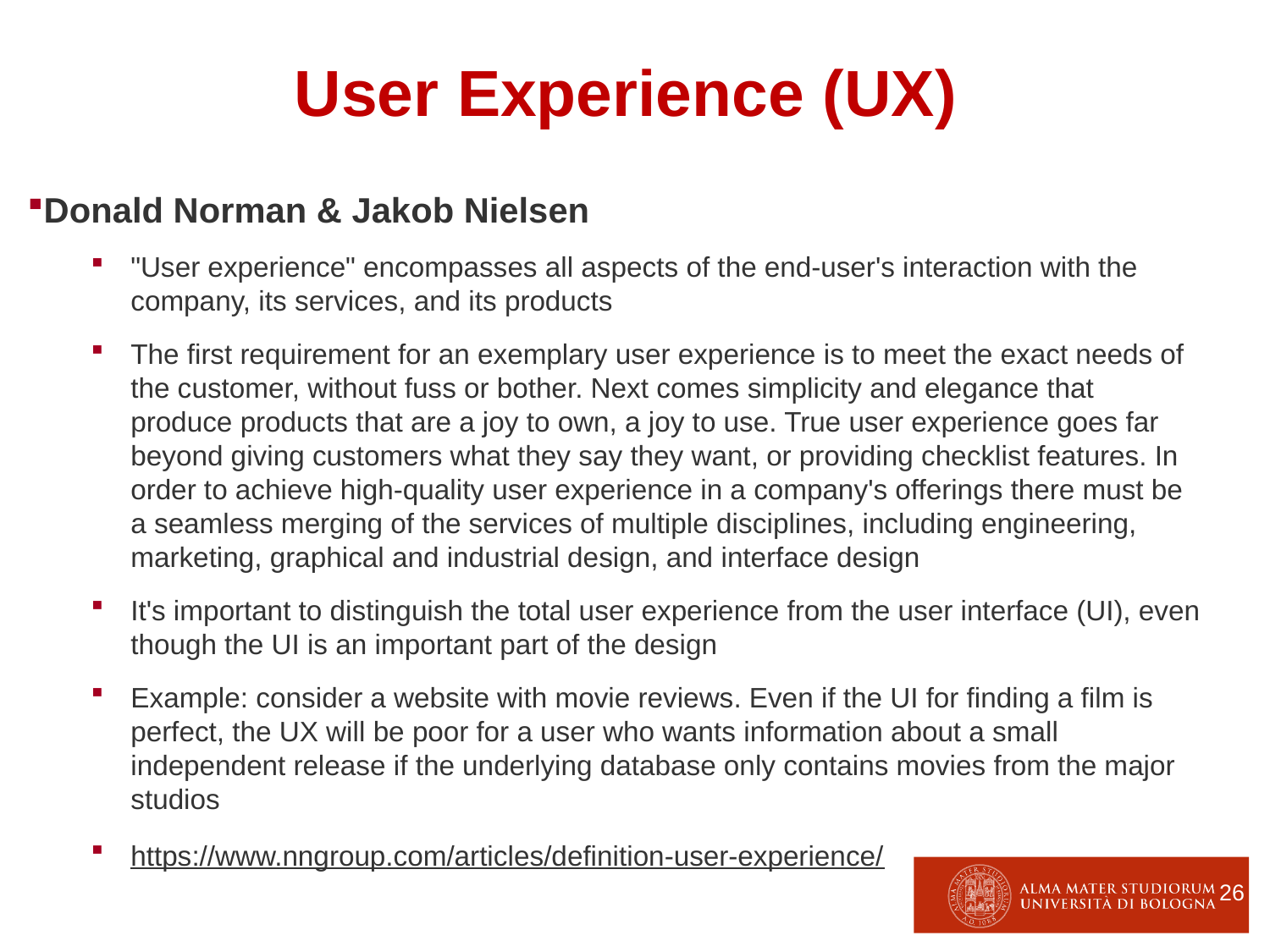

User Experience (UX)
Donald Norman & Jakob Nielsen
"User experience" encompasses all aspects of the end-user's interaction with the company, its services, and its products
The first requirement for an exemplary user experience is to meet the exact needs of the customer, without fuss or bother. Next comes simplicity and elegance that produce products that are a joy to own, a joy to use. True user experience goes far beyond giving customers what they say they want, or providing checklist features. In order to achieve high-quality user experience in a company's offerings there must be a seamless merging of the services of multiple disciplines, including engineering, marketing, graphical and industrial design, and interface design
It's important to distinguish the total user experience from the user interface (UI), even though the UI is an important part of the design
Example: consider a website with movie reviews. Even if the UI for finding a film is perfect, the UX will be poor for a user who wants information about a small independent release if the underlying database only contains movies from the major studios
https://www.nngroup.com/articles/definition-user-experience/
26